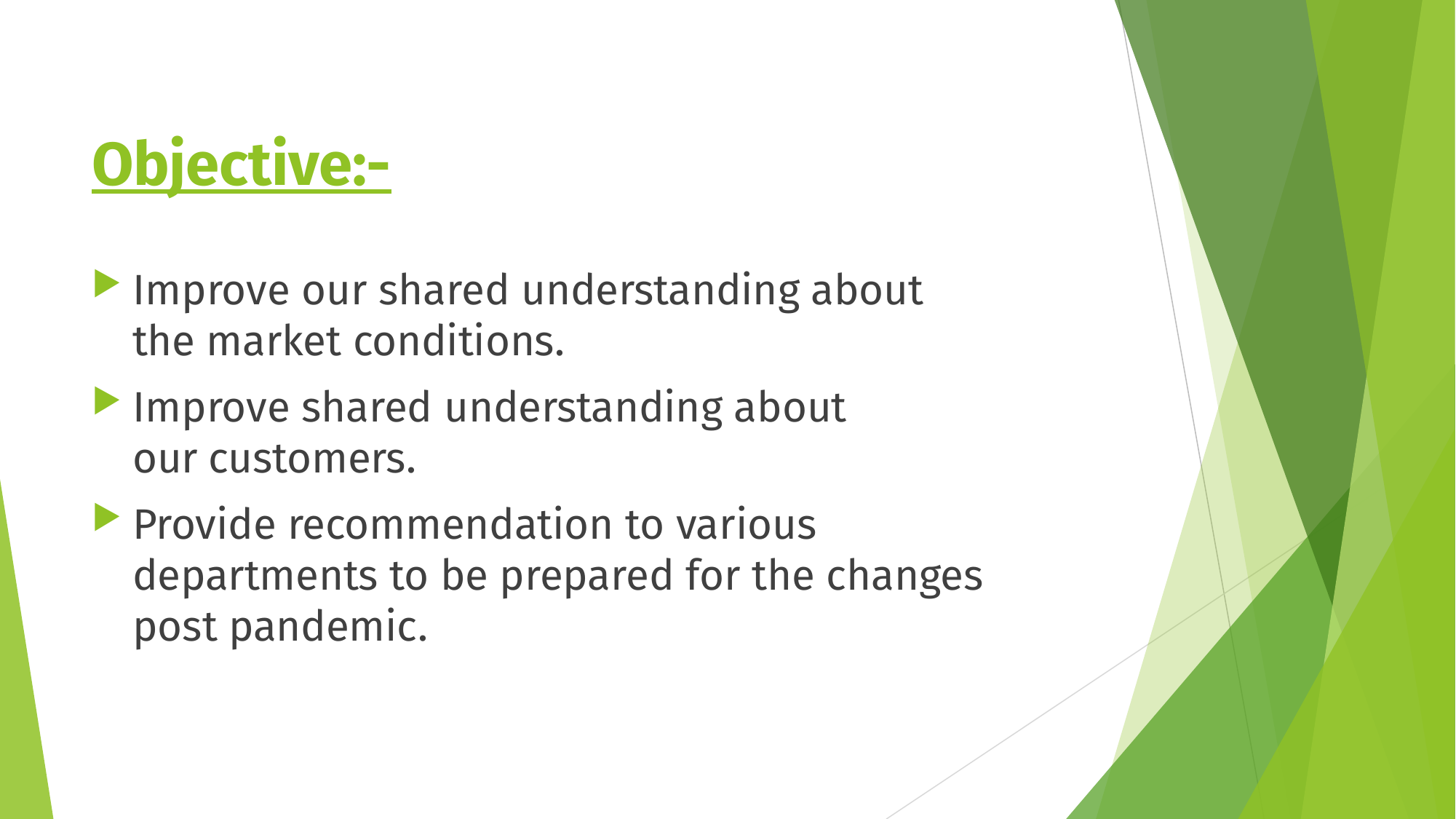

# Objective:-
Improve our shared understanding about the market conditions.
Improve shared understanding about our customers.
Provide recommendation to various departments to be prepared for the changes post pandemic.